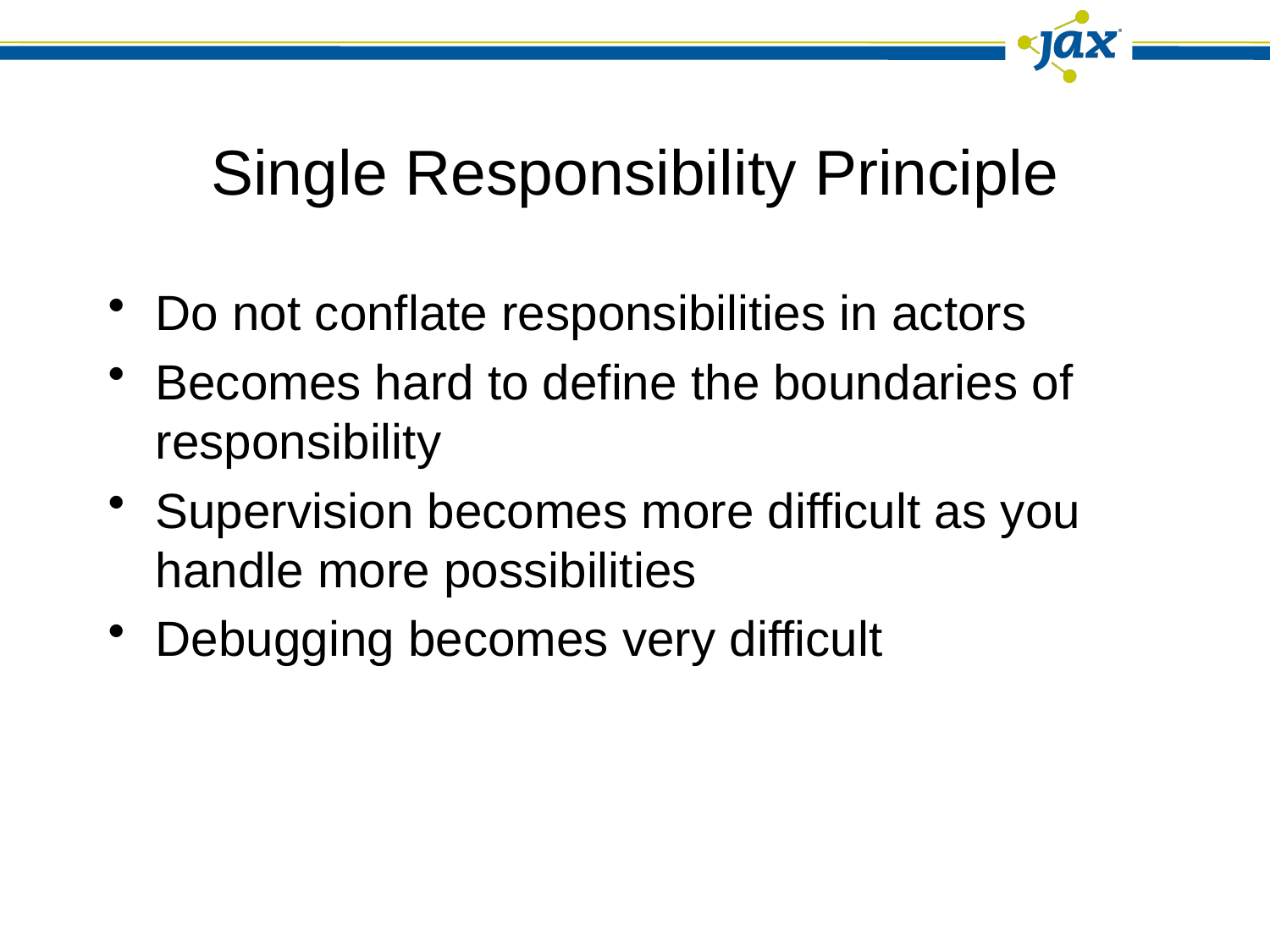

# Single Responsibility Principle
Do not conflate responsibilities in actors
Becomes hard to define the boundaries of responsibility
Supervision becomes more difficult as you handle more possibilities
Debugging becomes very difficult